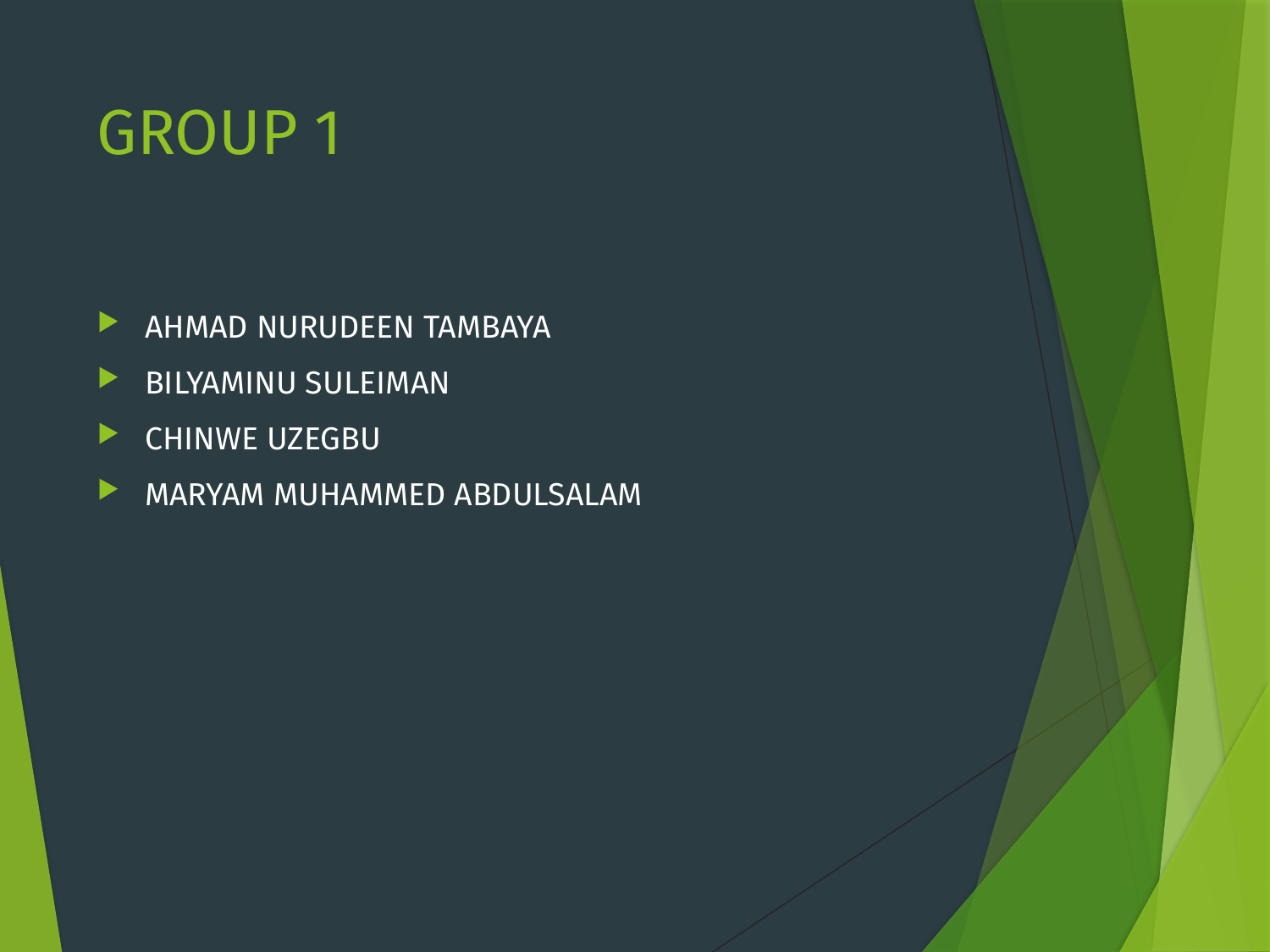

# GROUP 1
AHMAD NURUDEEN TAMBAYA
BILYAMINU SULEIMAN
CHINWE UZEGBU
MARYAM MUHAMMED ABDULSALAM